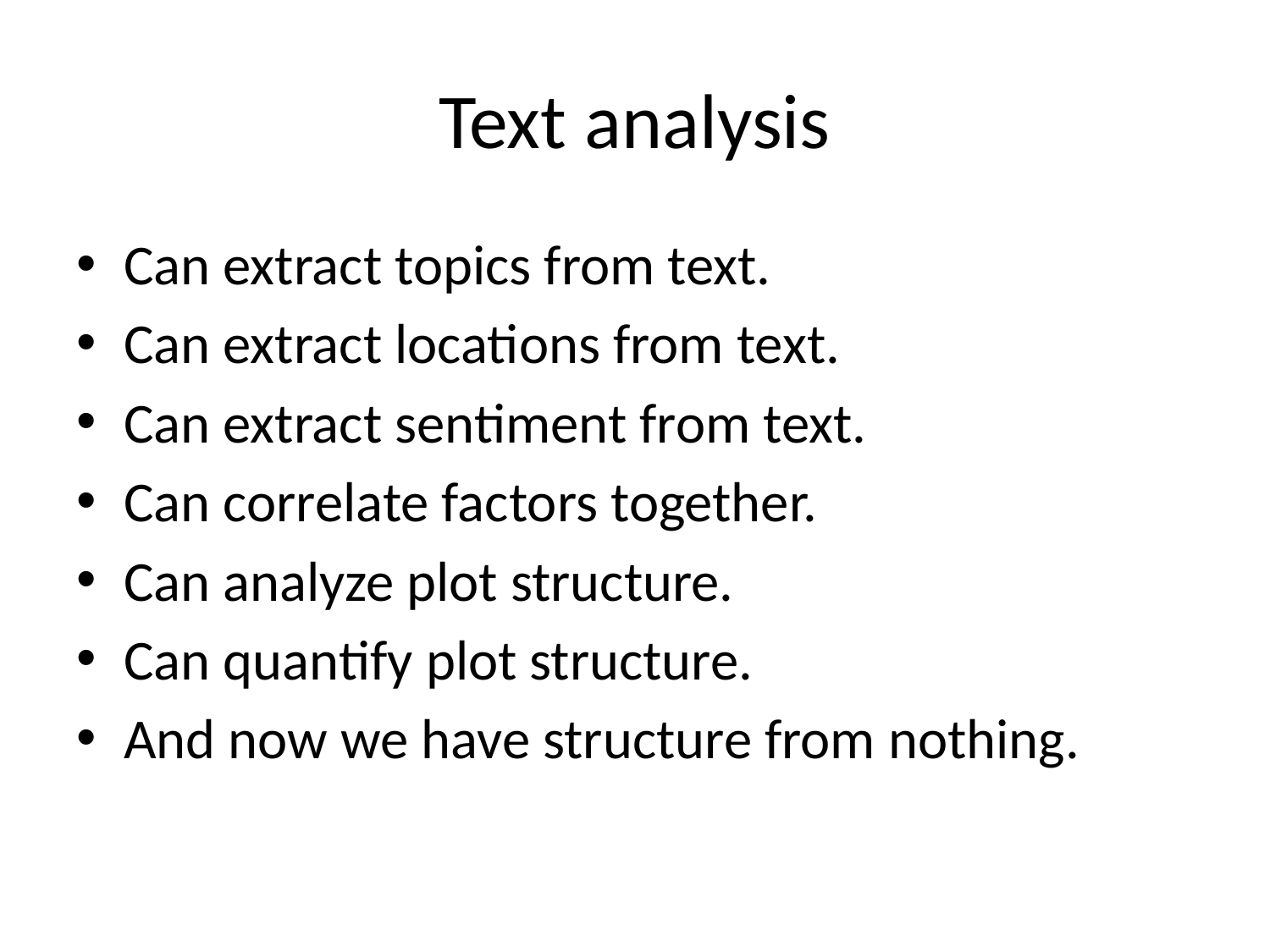

# Text analysis
Can extract topics from text.
Can extract locations from text.
Can extract sentiment from text.
Can correlate factors together.
Can analyze plot structure.
Can quantify plot structure.
And now we have structure from nothing.